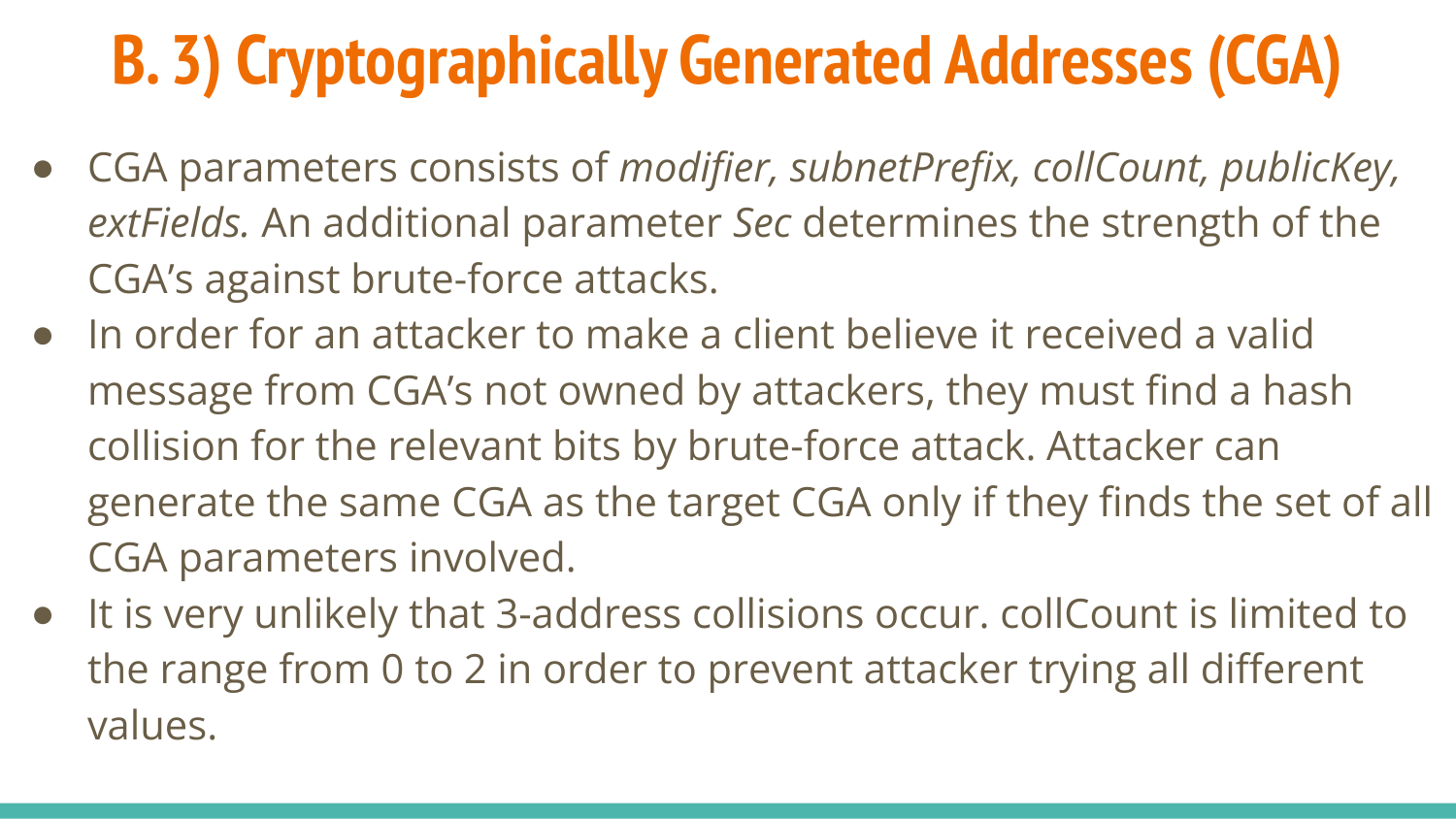

# B. 3) Cryptographically Generated Addresses (CGA)

CGA parameters consists of modifier, subnetPrefix, collCount, publicKey, extFields. An additional parameter Sec determines the strength of the CGA’s against brute-force attacks.
In order for an attacker to make a client believe it received a valid message from CGA’s not owned by attackers, they must find a hash collision for the relevant bits by brute-force attack. Attacker can generate the same CGA as the target CGA only if they finds the set of all CGA parameters involved.
It is very unlikely that 3-address collisions occur. collCount is limited to the range from 0 to 2 in order to prevent attacker trying all different values.